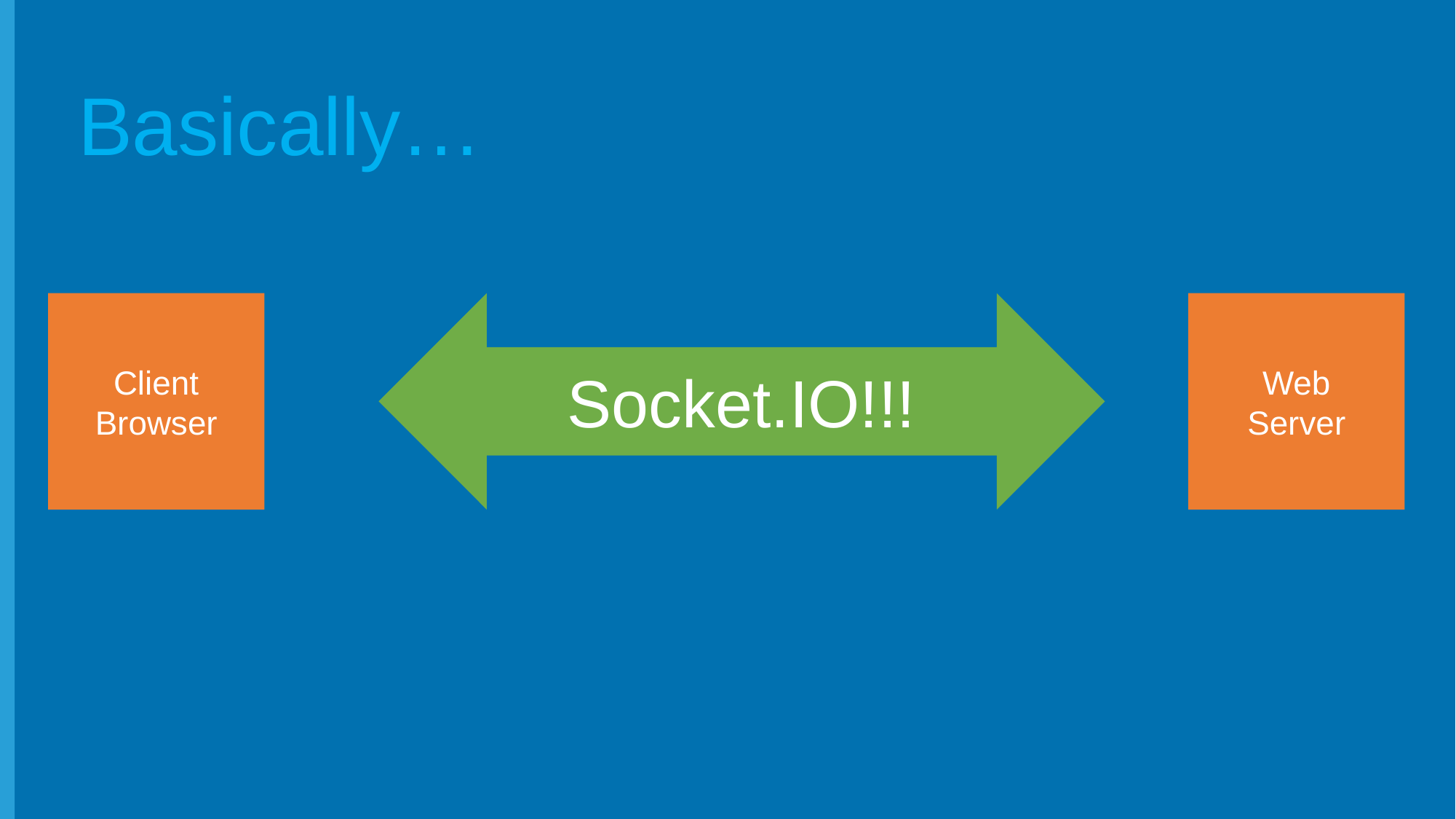

# Basically…
Client Browser
Socket.IO!!!
Web
Server